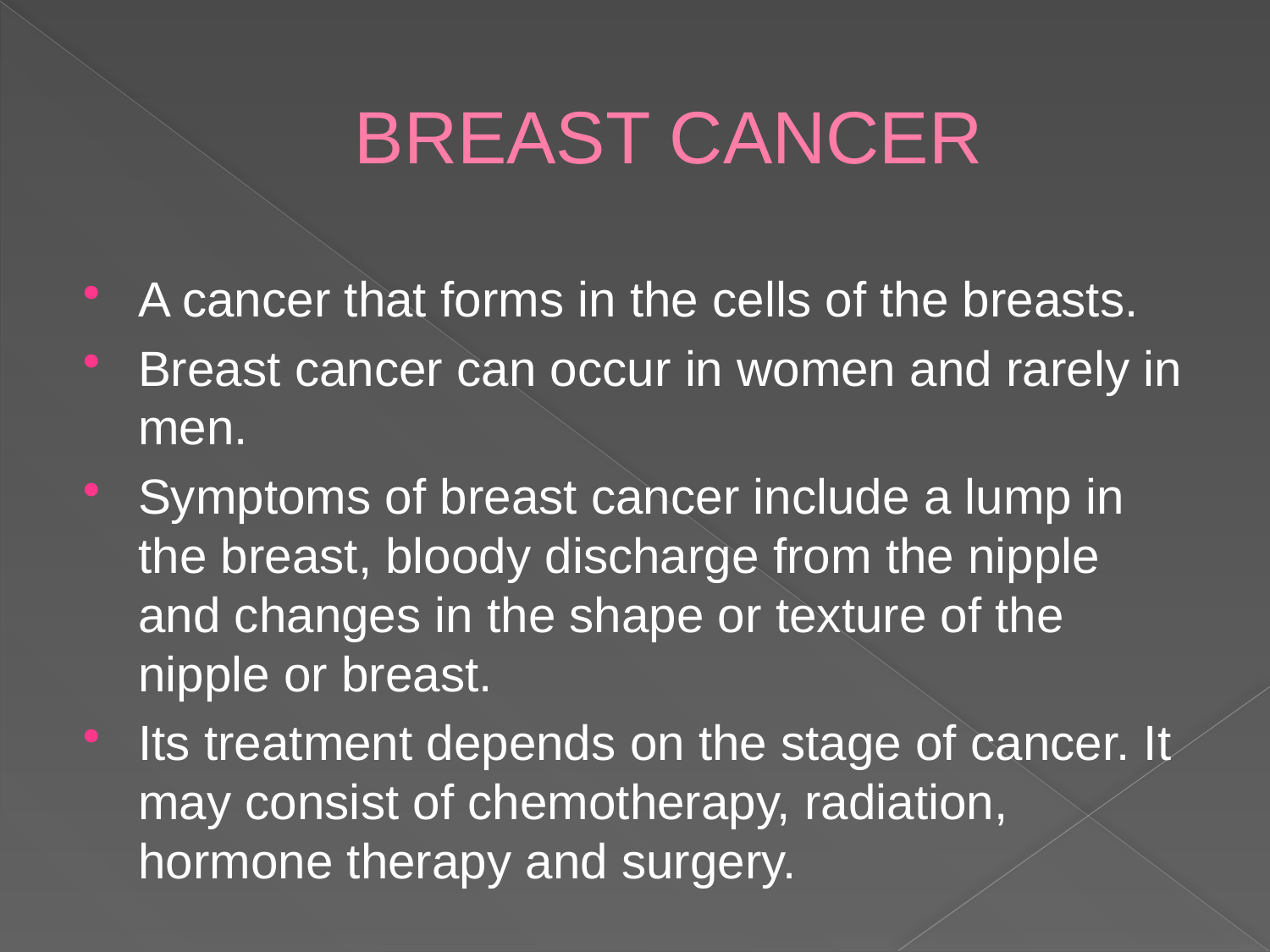

# BREAST CANCER
A cancer that forms in the cells of the breasts.
Breast cancer can occur in women and rarely in men.
Symptoms of breast cancer include a lump in the breast, bloody discharge from the nipple and changes in the shape or texture of the nipple or breast.
Its treatment depends on the stage of cancer. It may consist of chemotherapy, radiation, hormone therapy and surgery.